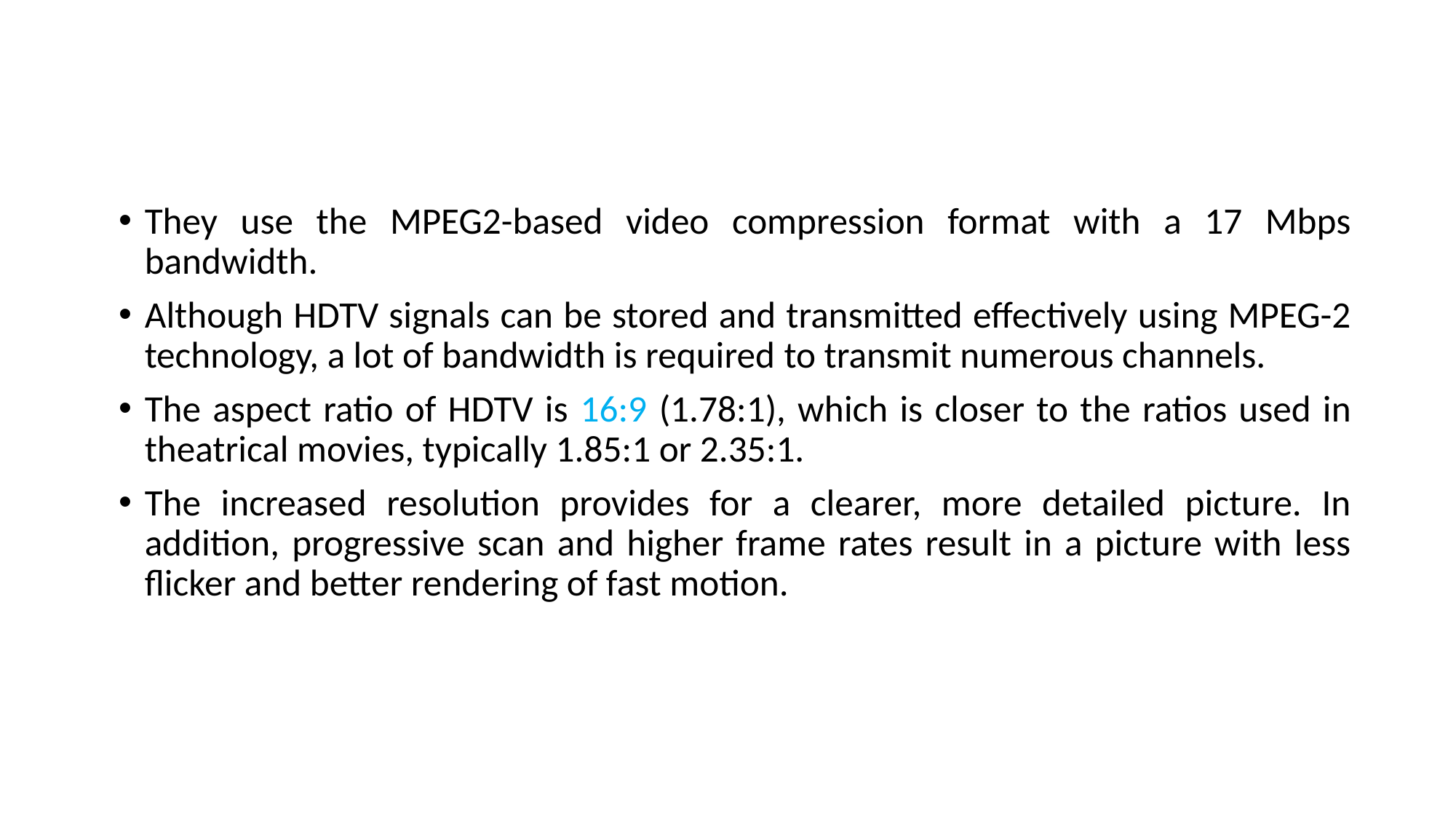

They use the MPEG2-based video compression format with a 17 Mbps bandwidth.
Although HDTV signals can be stored and transmitted effectively using MPEG-2 technology, a lot of bandwidth is required to transmit numerous channels.
The aspect ratio of HDTV is 16:9 (1.78:1), which is closer to the ratios used in theatrical movies, typically 1.85:1 or 2.35:1.
The increased resolution provides for a clearer, more detailed picture. In addition, progressive scan and higher frame rates result in a picture with less flicker and better rendering of fast motion.